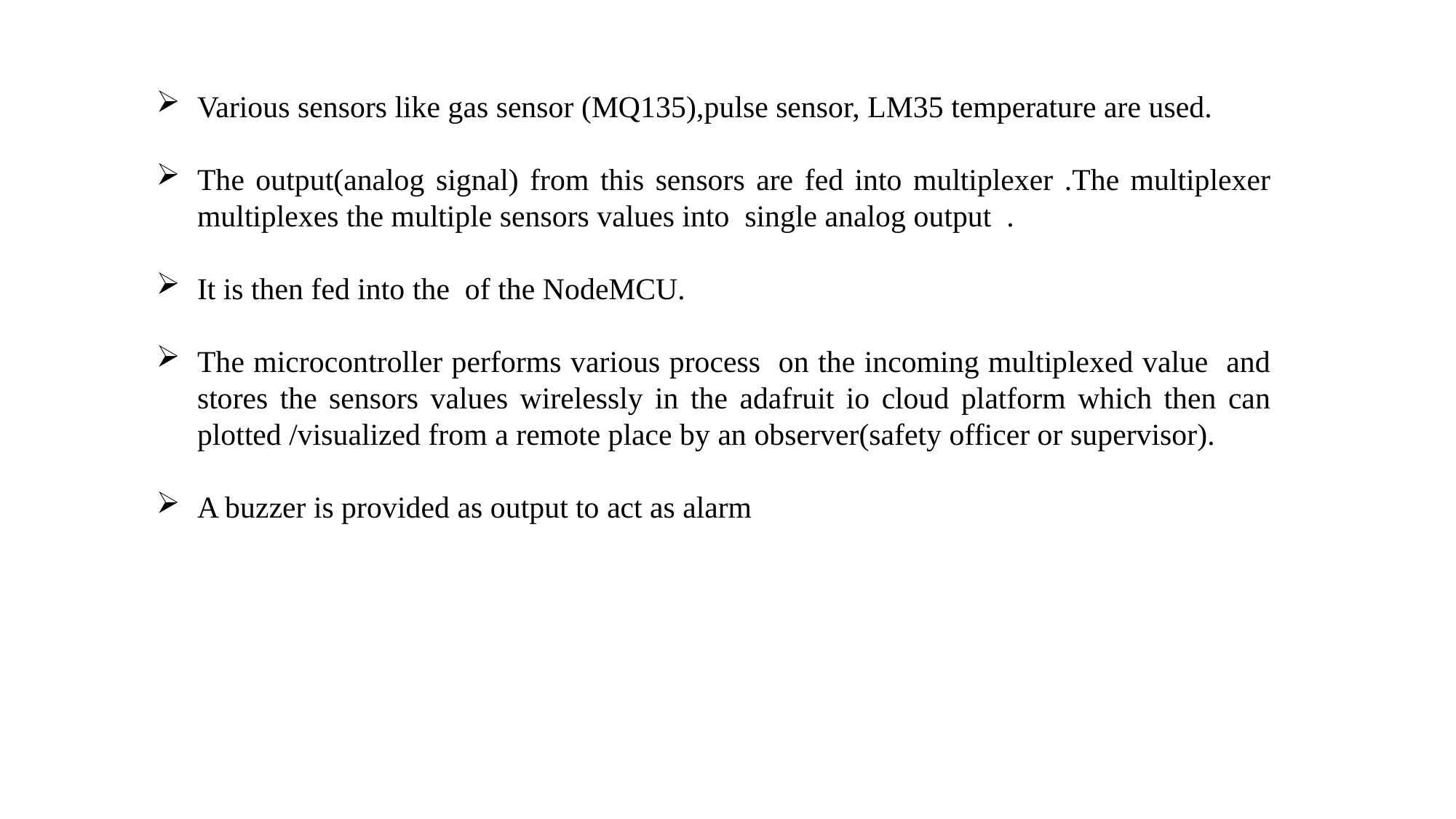

Various sensors like gas sensor (MQ135),pulse sensor, LM35 temperature are used.

The output(analog signal) from this sensors are fed into multiplexer .The multiplexer multiplexes the multiple sensors values into  single analog output  .

It is then fed into the  of the NodeMCU.

The microcontroller performs various process  on the incoming multiplexed value  and stores the sensors values wirelessly in the adafruit io cloud platform which then can plotted /visualized from a remote place by an observer(safety officer or supervisor).

A buzzer is provided as output to act as alarm